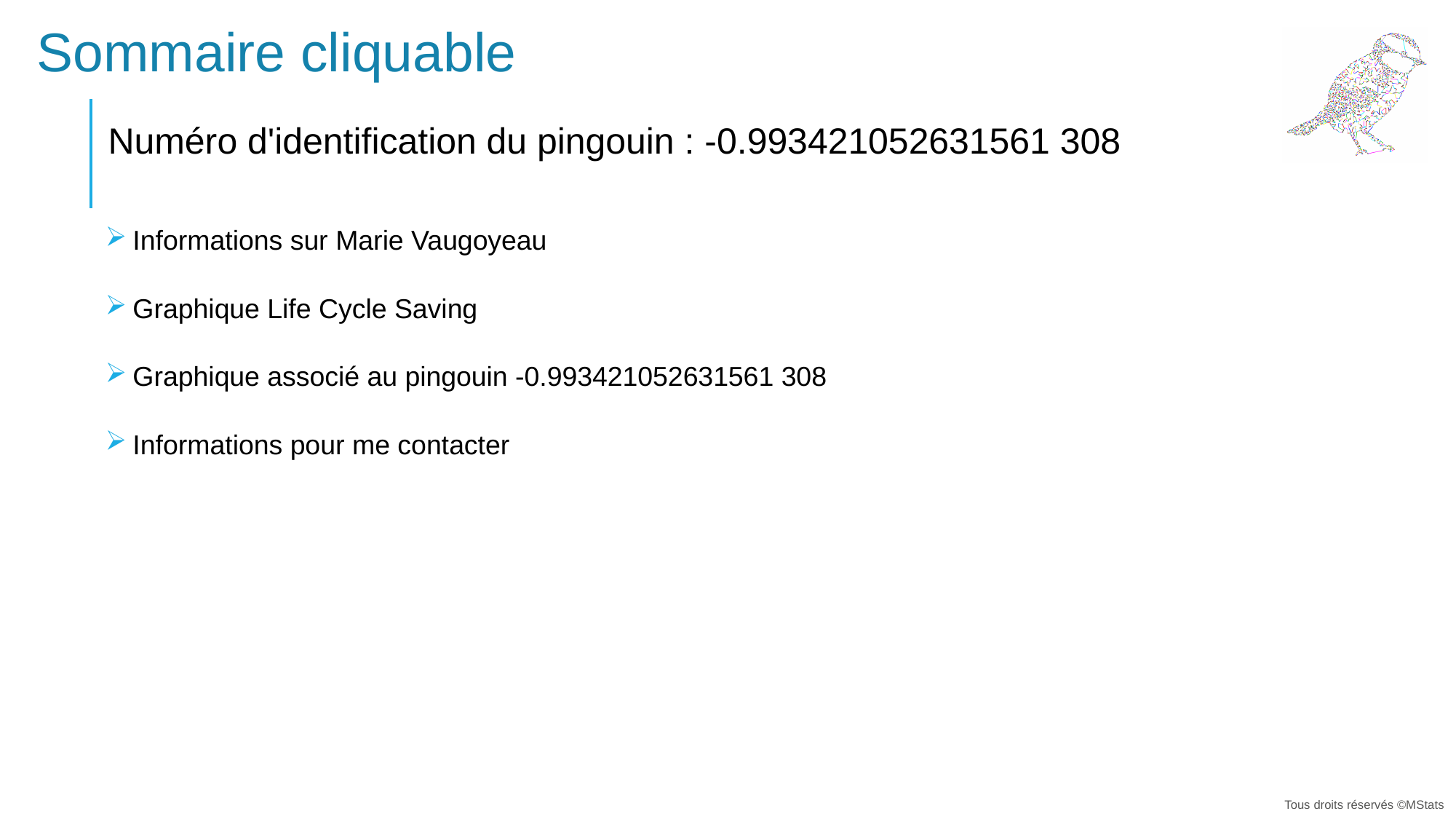

Numéro d'identification du pingouin : -0.993421052631561 308
Informations sur Marie Vaugoyeau
Graphique Life Cycle Saving
Graphique associé au pingouin -0.993421052631561 308
Informations pour me contacter